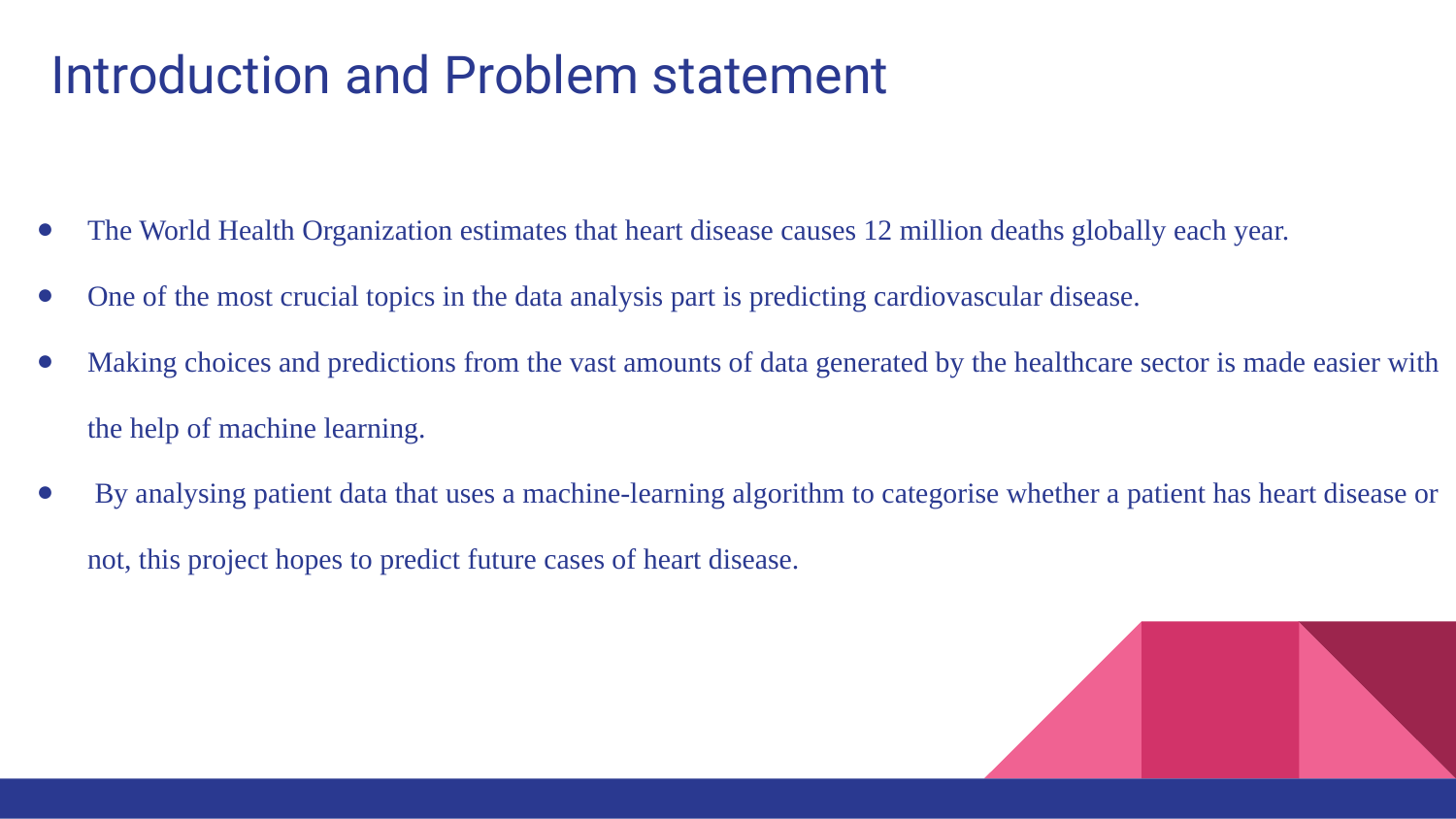

# Introduction and Problem statement

The World Health Organization estimates that heart disease causes 12 million deaths globally each year.
One of the most crucial topics in the data analysis part is predicting cardiovascular disease.
Making choices and predictions from the vast amounts of data generated by the healthcare sector is made easier with the help of machine learning.
 By analysing patient data that uses a machine-learning algorithm to categorise whether a patient has heart disease or not, this project hopes to predict future cases of heart disease.